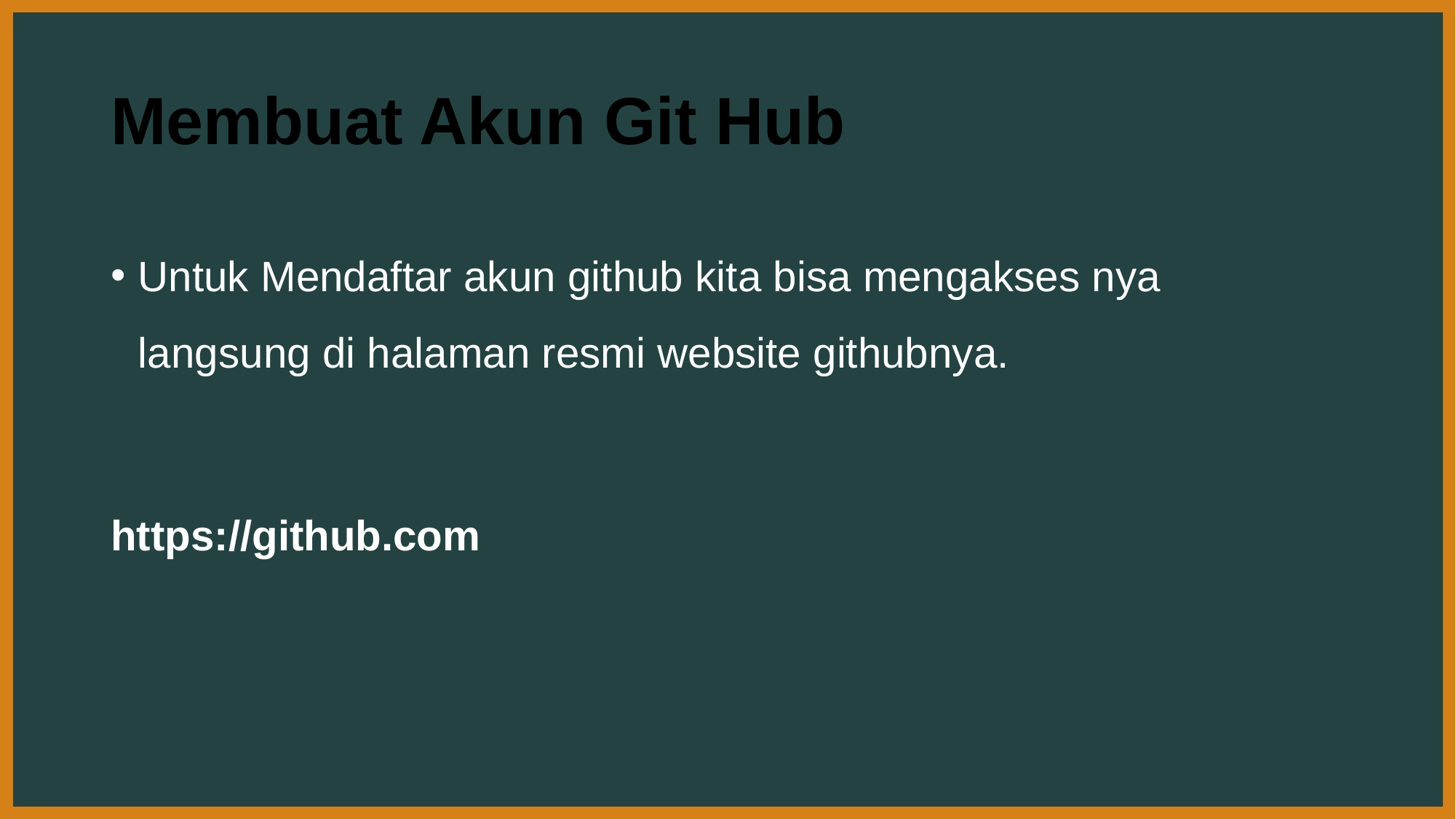

# Membuat Akun Git Hub
Untuk Mendaftar akun github kita bisa mengakses nya langsung di halaman resmi website githubnya.

https://github.com